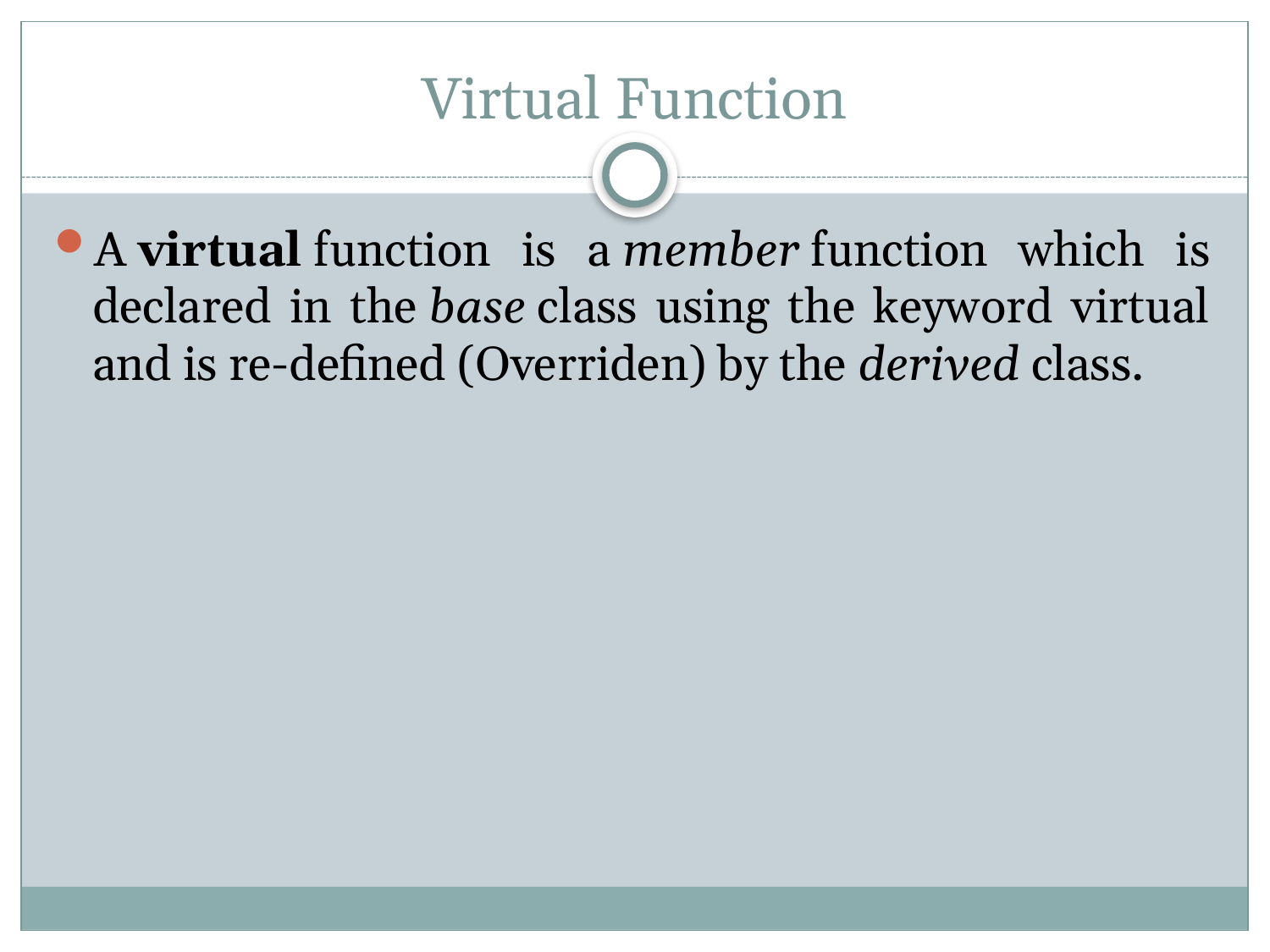

# Virtual Function
A virtual function is a member function which is declared in the base class using the keyword virtual and is re-defined (Overriden) by the derived class.